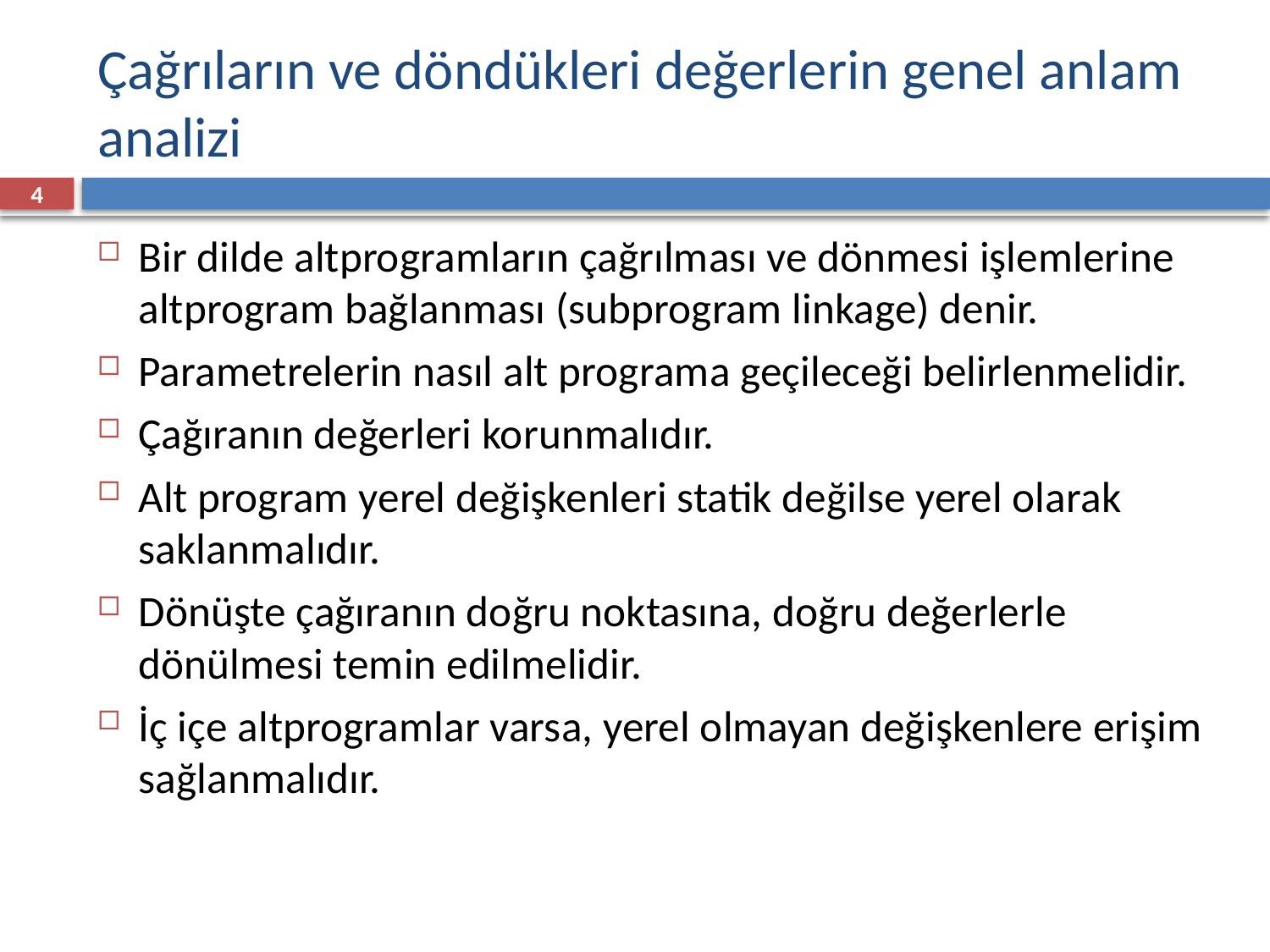

# Çağrıların ve döndükleri değerlerin genel anlam analizi
4
Bir dilde altprogramların çağrılması ve dönmesi işlemlerine altprogram bağlanması (subprogram linkage) denir.
Parametrelerin nasıl alt programa geçileceği belirlenmelidir.
Çağıranın değerleri korunmalıdır.
Alt program yerel değişkenleri statik değilse yerel olarak saklanmalıdır.
Dönüşte çağıranın doğru noktasına, doğru değerlerle dönülmesi temin edilmelidir.
İç içe altprogramlar varsa, yerel olmayan değişkenlere erişim sağlanmalıdır.